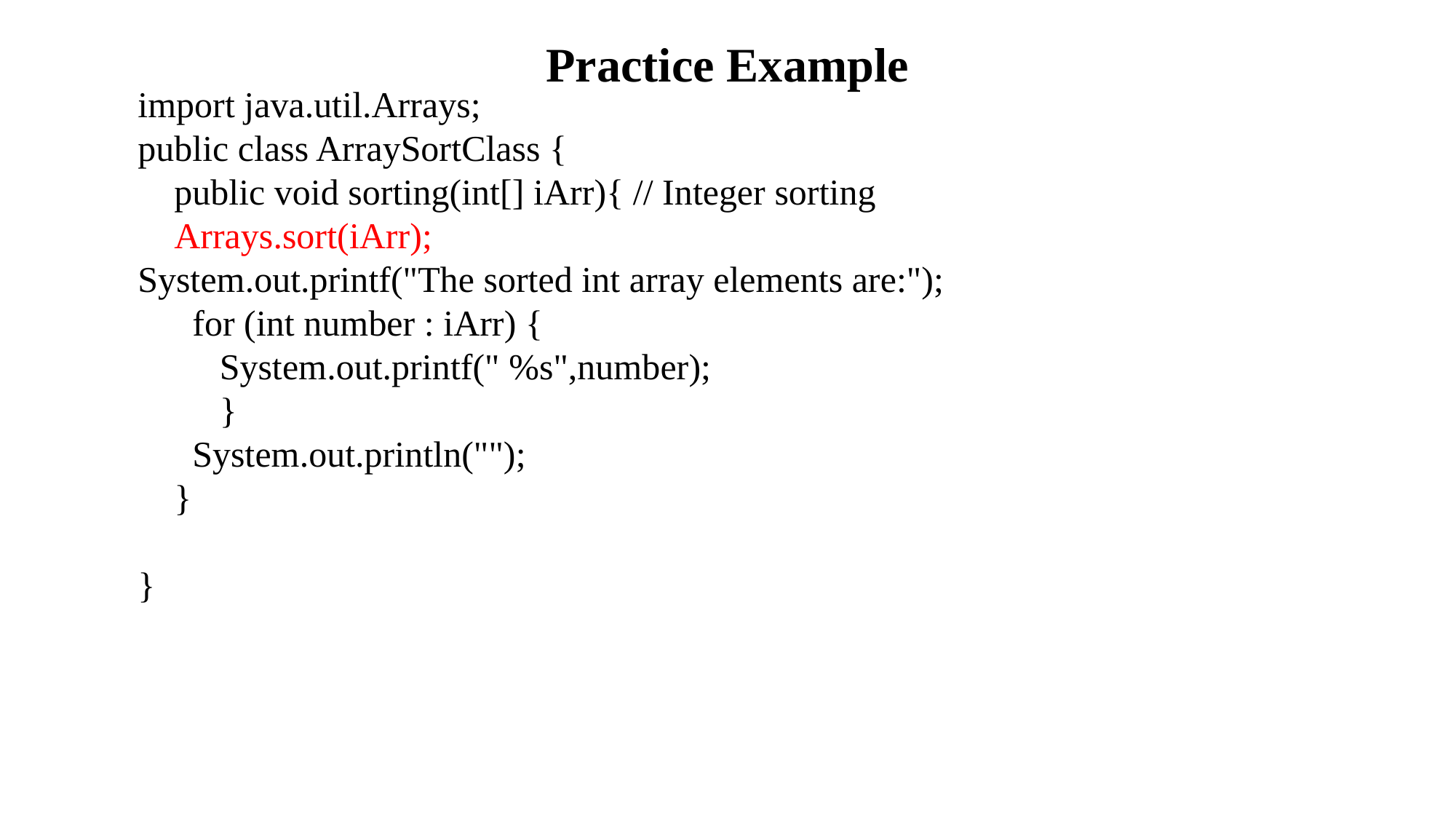

# Practice Example
import java.util.Arrays;
public class ArraySortClass {
    public void sorting(int[] iArr){ // Integer sorting
    Arrays.sort(iArr);
System.out.printf("The sorted int array elements are:");
      for (int number : iArr) {
         System.out.printf(" %s",number);
         }
      System.out.println("");
    }

}